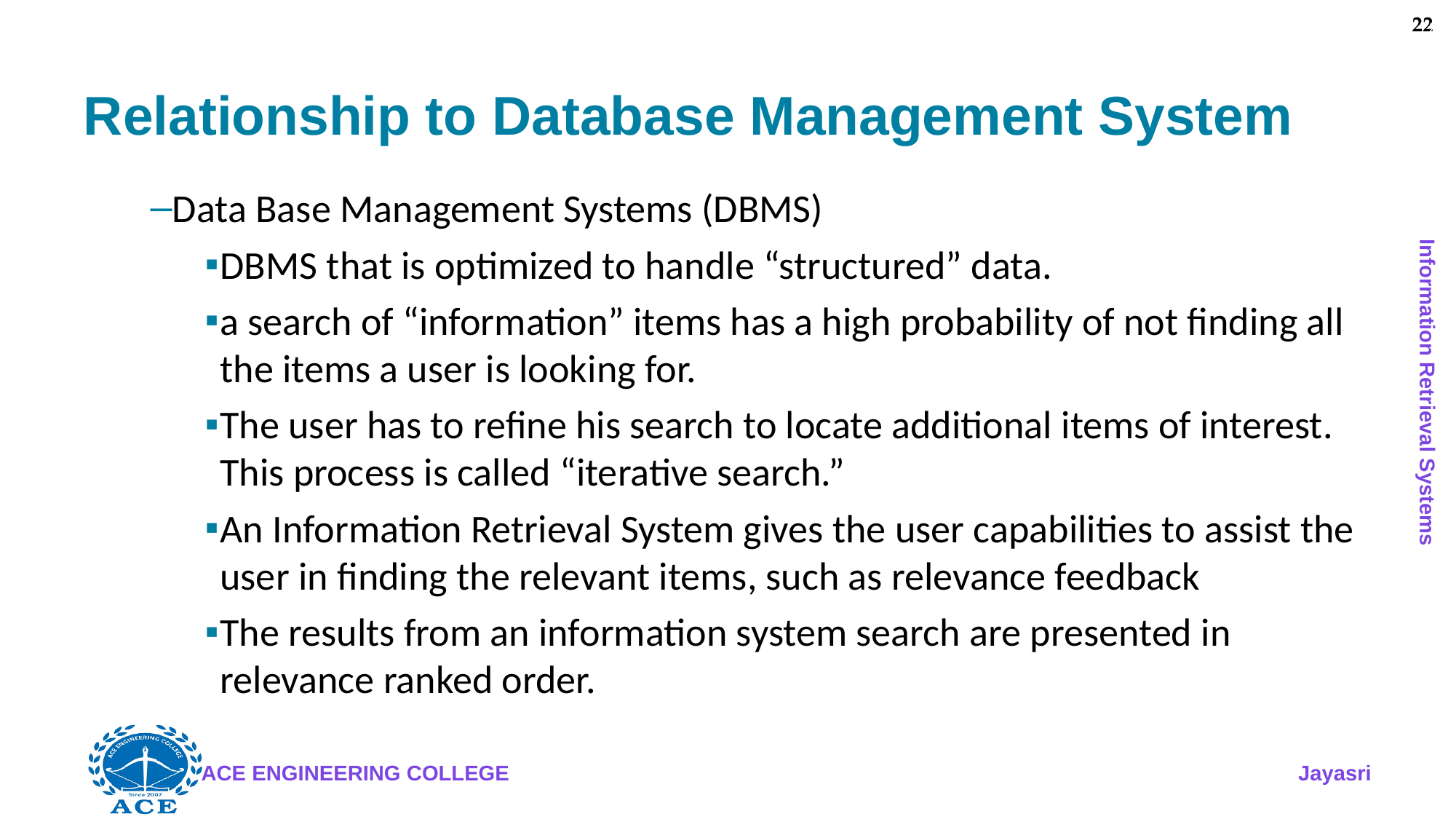

22
# Relationship to Database Management System
Data Base Management Systems (DBMS)
DBMS that is optimized to handle “structured” data.
a search of “information” items has a high probability of not finding all the items a user is looking for.
The user has to refine his search to locate additional items of interest. This process is called “iterative search.”
An Information Retrieval System gives the user capabilities to assist the user in finding the relevant items, such as relevance feedback
The results from an information system search are presented in relevance ranked order.